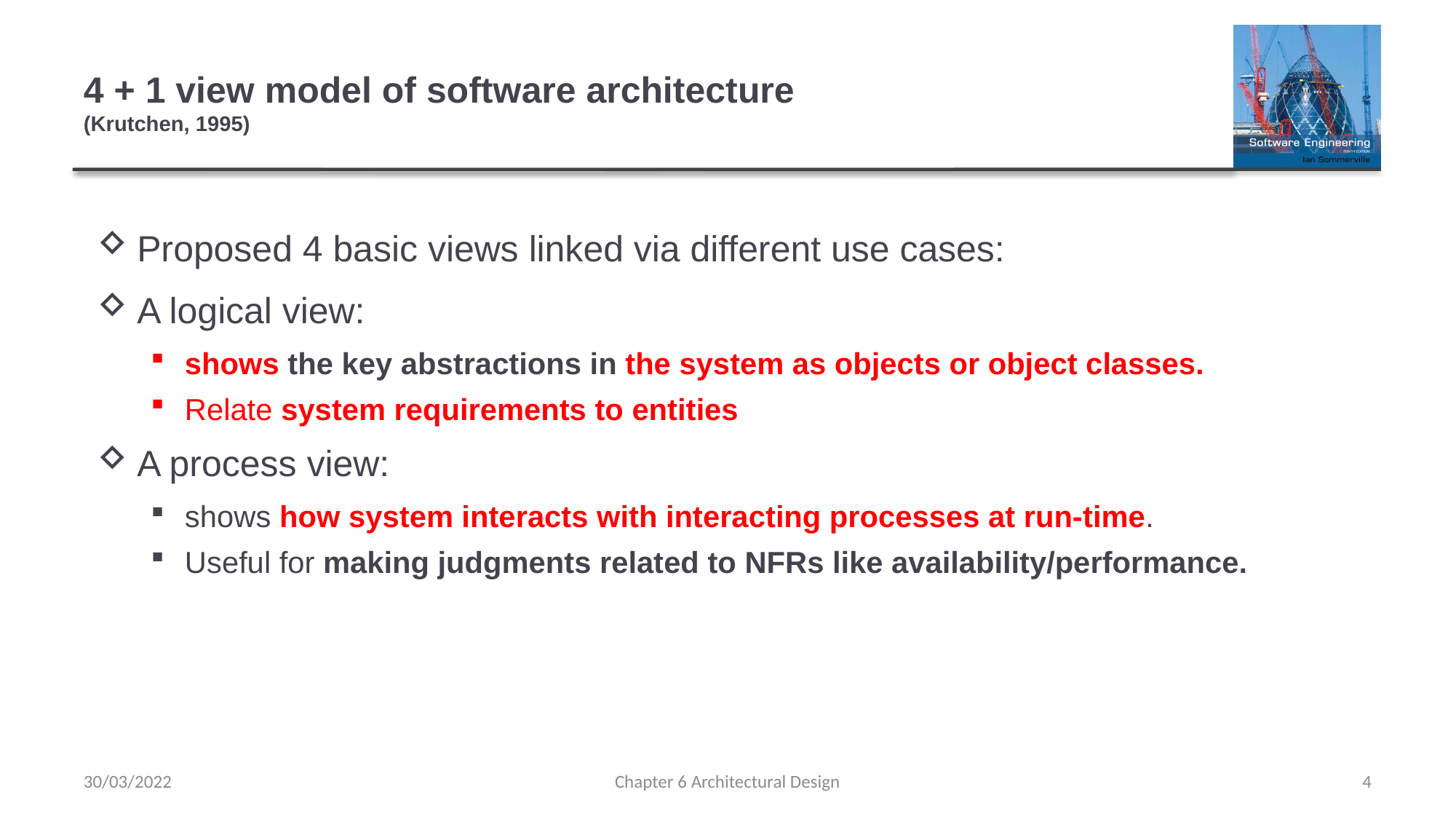

# 4 + 1 view model of software architecture (Krutchen, 1995)
Proposed 4 basic views linked via different use cases:
A logical view:
shows the key abstractions in the system as objects or object classes.
Relate system requirements to entities
A process view:
shows how system interacts with interacting processes at run-time.
Useful for making judgments related to NFRs like availability/performance.

30/03/2022
Chapter 6 Architectural Design
4